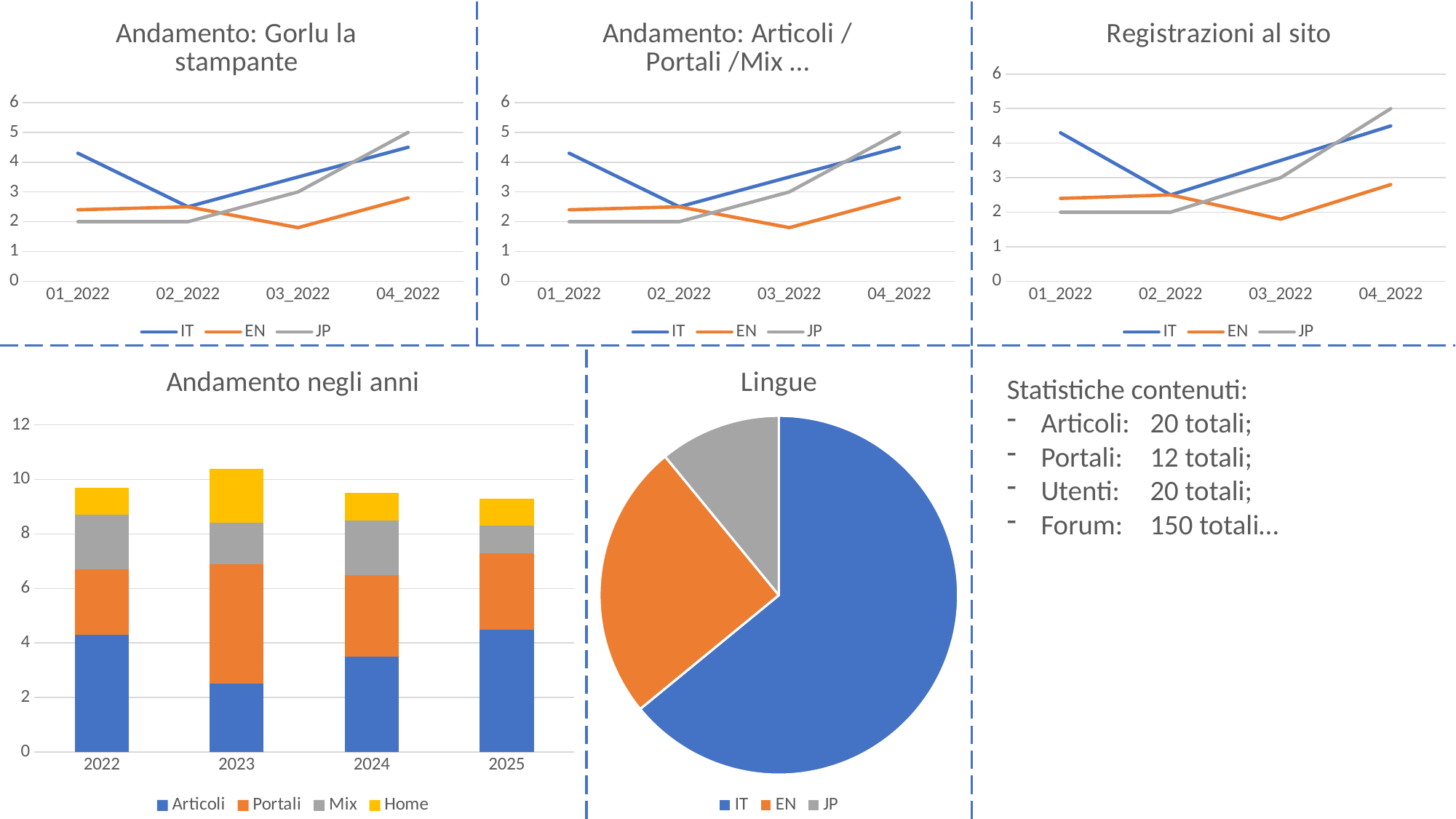

### Chart: Andamento: Gorlu la stampante

| Category | IT | EN | JP |
|---|---|---|---|
| 01_2022 | 4.3 | 2.4 | 2.0 |
| 02_2022 | 2.5 | 2.5 | 2.0 |
| 03_2022 | 3.5 | 1.8 | 3.0 |
| 04_2022 | 4.5 | 2.8 | 5.0 |

### Chart: Registrazioni al sito

| Category | IT | EN | JP |
|---|---|---|---|
| 01_2022 | 4.3 | 2.4 | 2.0 |
| 02_2022 | 2.5 | 2.5 | 2.0 |
| 03_2022 | 3.5 | 1.8 | 3.0 |
| 04_2022 | 4.5 | 2.8 | 5.0 |

### Chart: Andamento: Articoli / Portali /Mix …

| Category | IT | EN | JP |
|---|---|---|---|
| 01_2022 | 4.3 | 2.4 | 2.0 |
| 02_2022 | 2.5 | 2.5 | 2.0 |
| 03_2022 | 3.5 | 1.8 | 3.0 |
| 04_2022 | 4.5 | 2.8 | 5.0 |

### Chart:

| Category | Lingue |
|---|---|
| IT | 8.2 |
| EN | 3.2 |
| JP | 1.4 |

### Chart: Andamento negli anni

| Category | Articoli | Portali | Mix | Home |
|---|---|---|---|---|
| 2022 | 4.3 | 2.4 | 2.0 | 1.0 |
| 2023 | 2.5 | 4.4 | 1.5 | 2.0 |
| 2024 | 3.5 | 3.0 | 2.0 | 1.0 |
| 2025 | 4.5 | 2.8 | 1.0 | 1.0 |
Statistiche contenuti:
Articoli: 	20 totali;
Portali:	12 totali;
Utenti:	20 totali;
Forum:	150 totali…